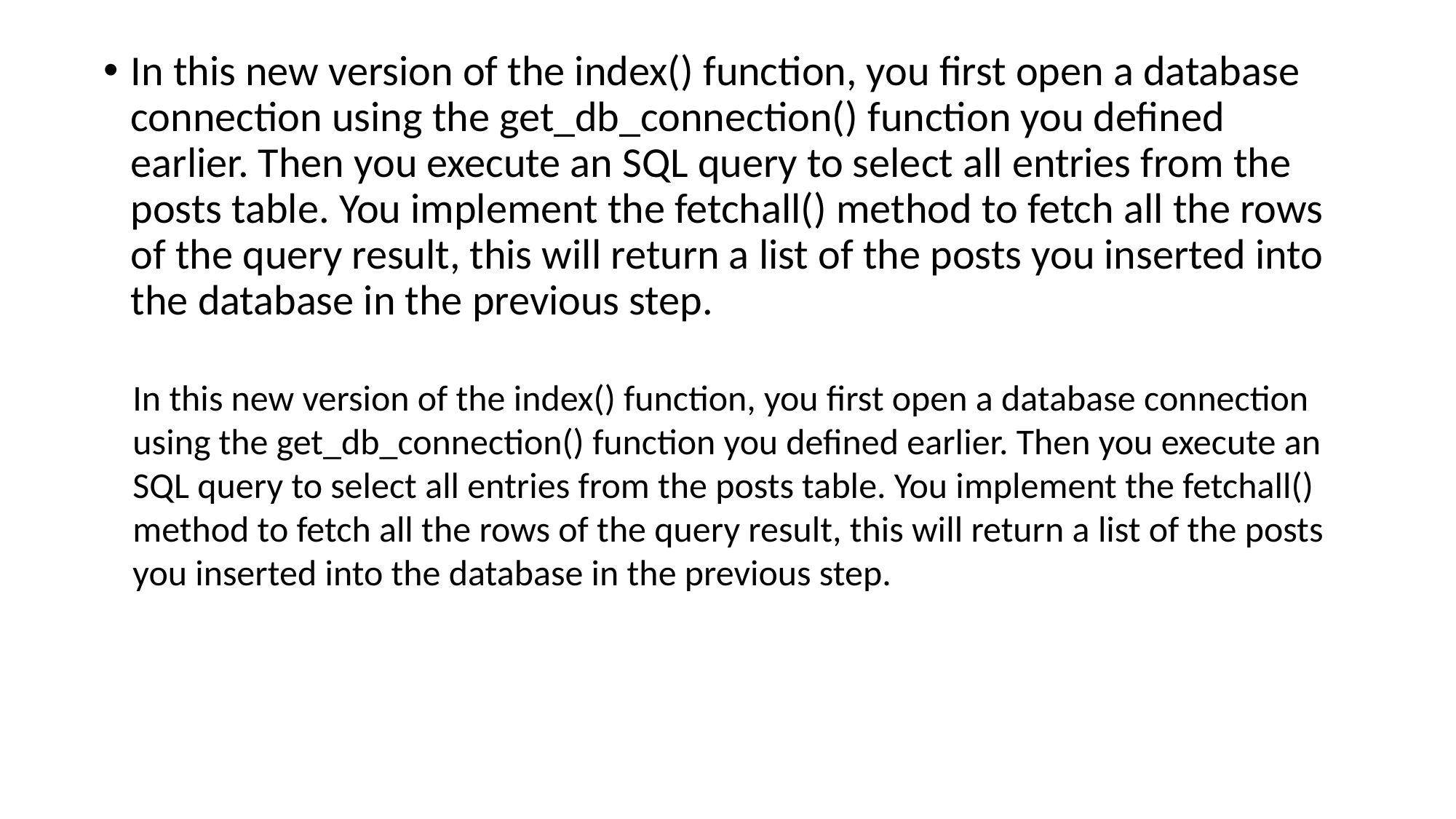

In this new version of the index() function, you first open a database connection using the get_db_connection() function you defined earlier. Then you execute an SQL query to select all entries from the posts table. You implement the fetchall() method to fetch all the rows of the query result, this will return a list of the posts you inserted into the database in the previous step.
#
In this new version of the index() function, you first open a database connection using the get_db_connection() function you defined earlier. Then you execute an SQL query to select all entries from the posts table. You implement the fetchall() method to fetch all the rows of the query result, this will return a list of the posts you inserted into the database in the previous step.